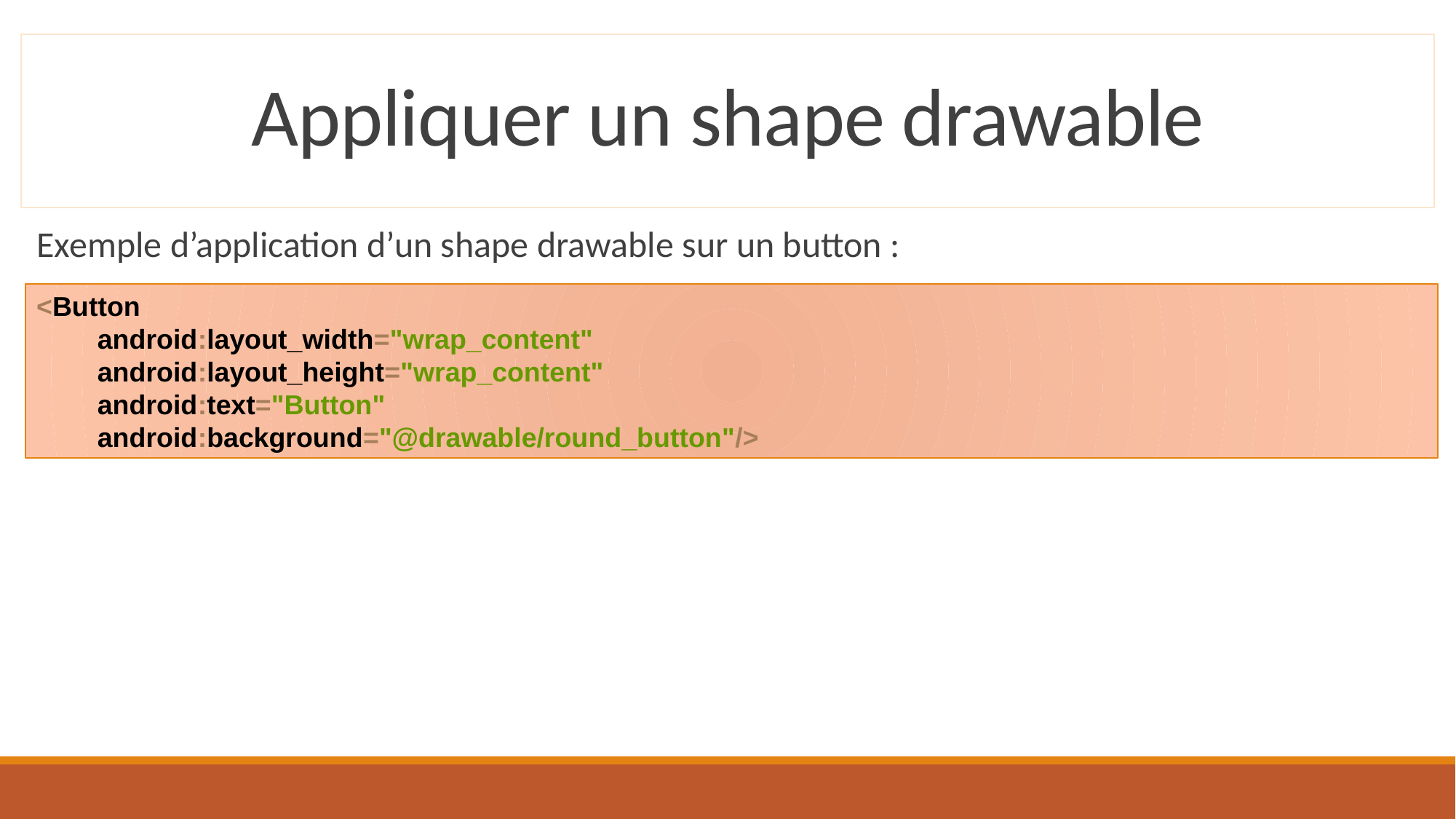

# Appliquer un shape drawable
Exemple d’application d’un shape drawable sur un button :
<Button
        android:layout_width="wrap_content"
        android:layout_height="wrap_content"
        android:text="Button"
        android:background="@drawable/round_button"/>